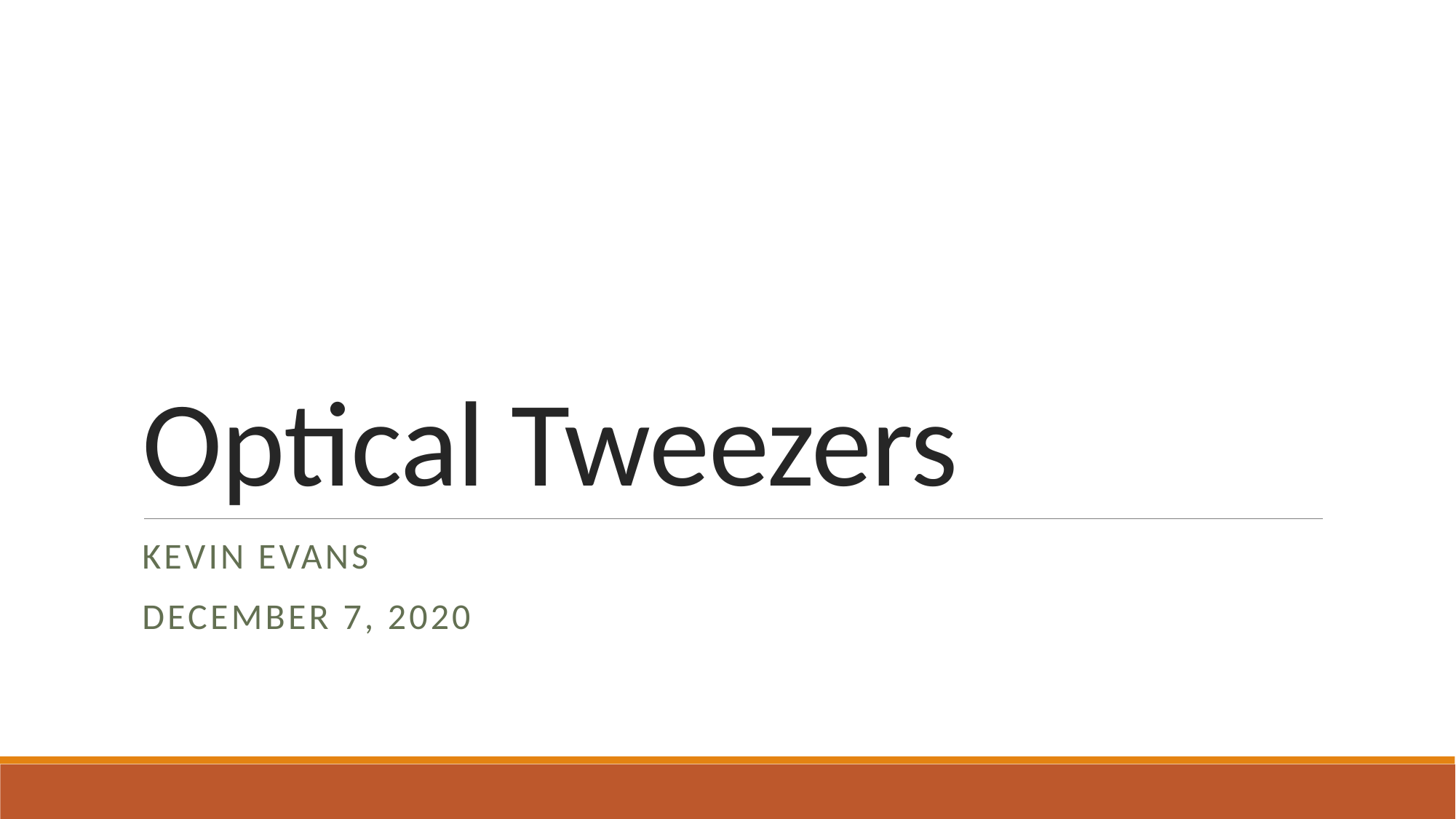

# Optical Tweezers
Kevin Evans
December 7, 2020